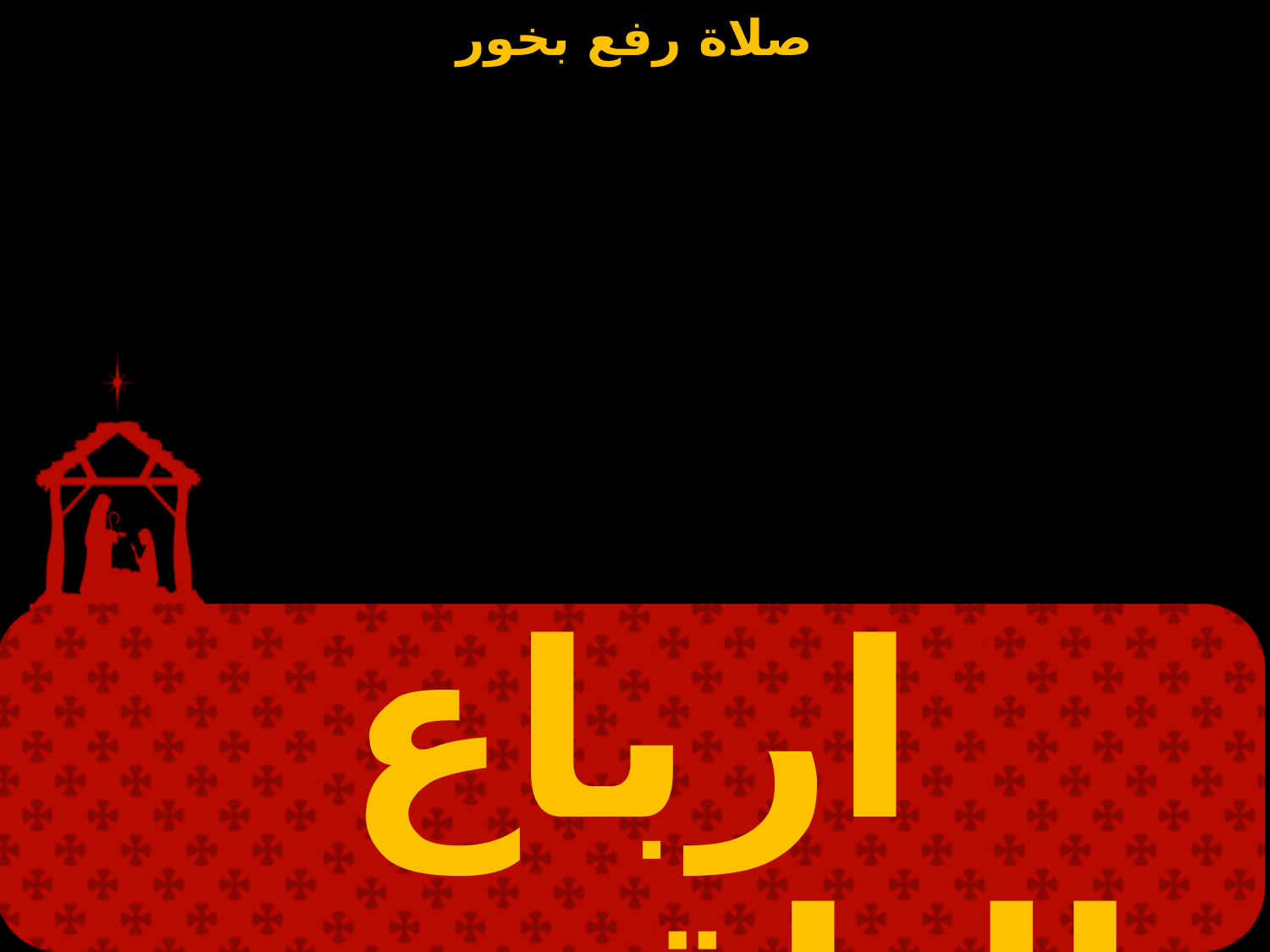

| ارباع الناقوس |
| --- |